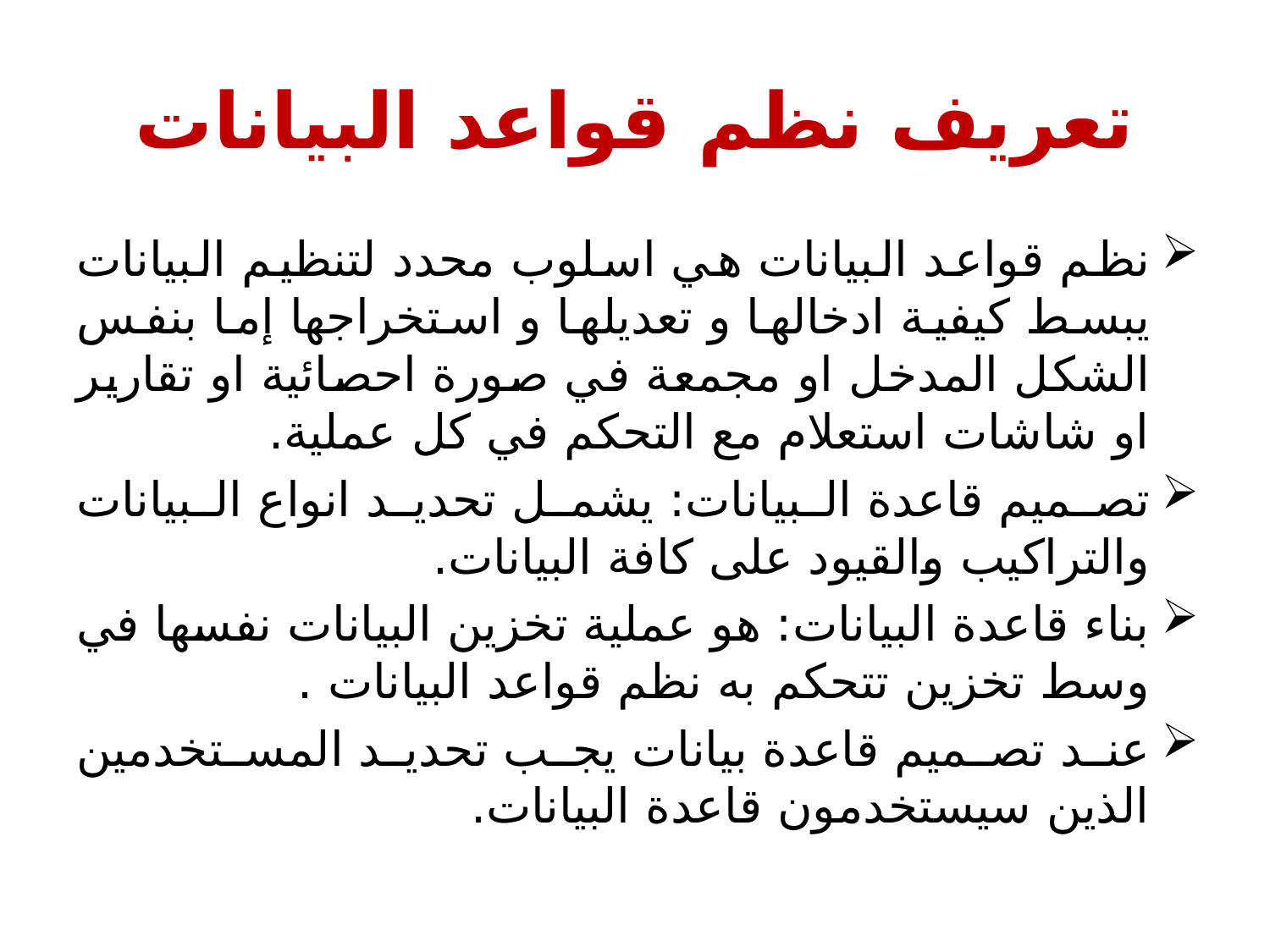

# تعريف نظم قواعد البيانات
نظم قواعد البيانات هي اسلوب محدد لتنظيم البيانات يبسط كيفية ادخالها و تعديلها و استخراجها إما بنفس الشكل المدخل او مجمعة في صورة احصائية او تقارير او شاشات استعلام مع التحكم في كل عملية.
تصميم قاعدة البيانات: يشمل تحديد انواع البيانات والتراكيب والقيود على كافة البيانات.
بناء قاعدة البيانات: هو عملية تخزين البيانات نفسها في وسط تخزين تتحكم به نظم قواعد البيانات .
عند تصميم قاعدة بيانات يجب تحديد المستخدمين الذين سيستخدمون قاعدة البيانات.